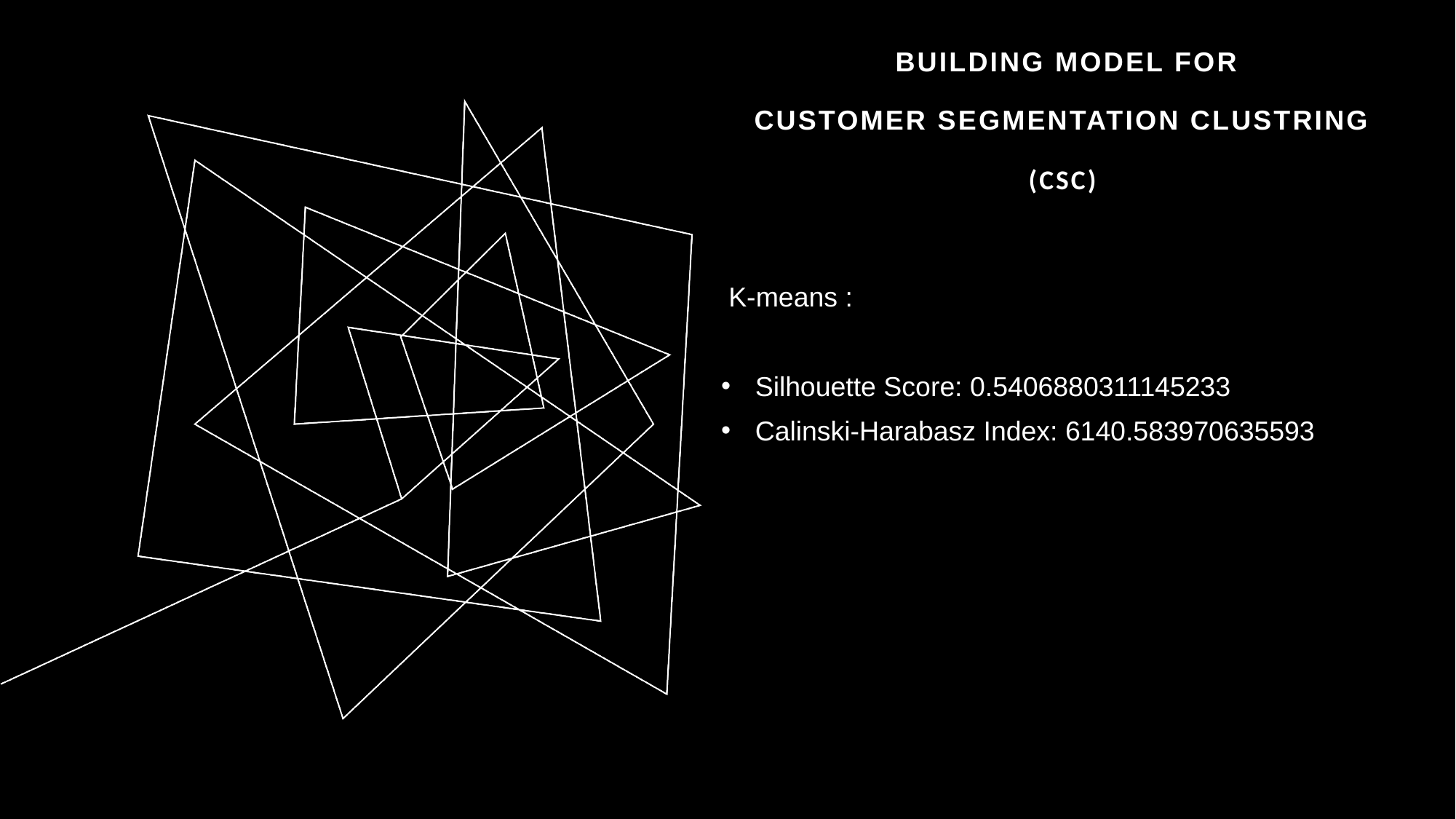

# Building Model for Customer Segmentation Clustring (csc)

 K-means :

Silhouette Score: 0.5406880311145233
Calinski-Harabasz Index: 6140.583970635593